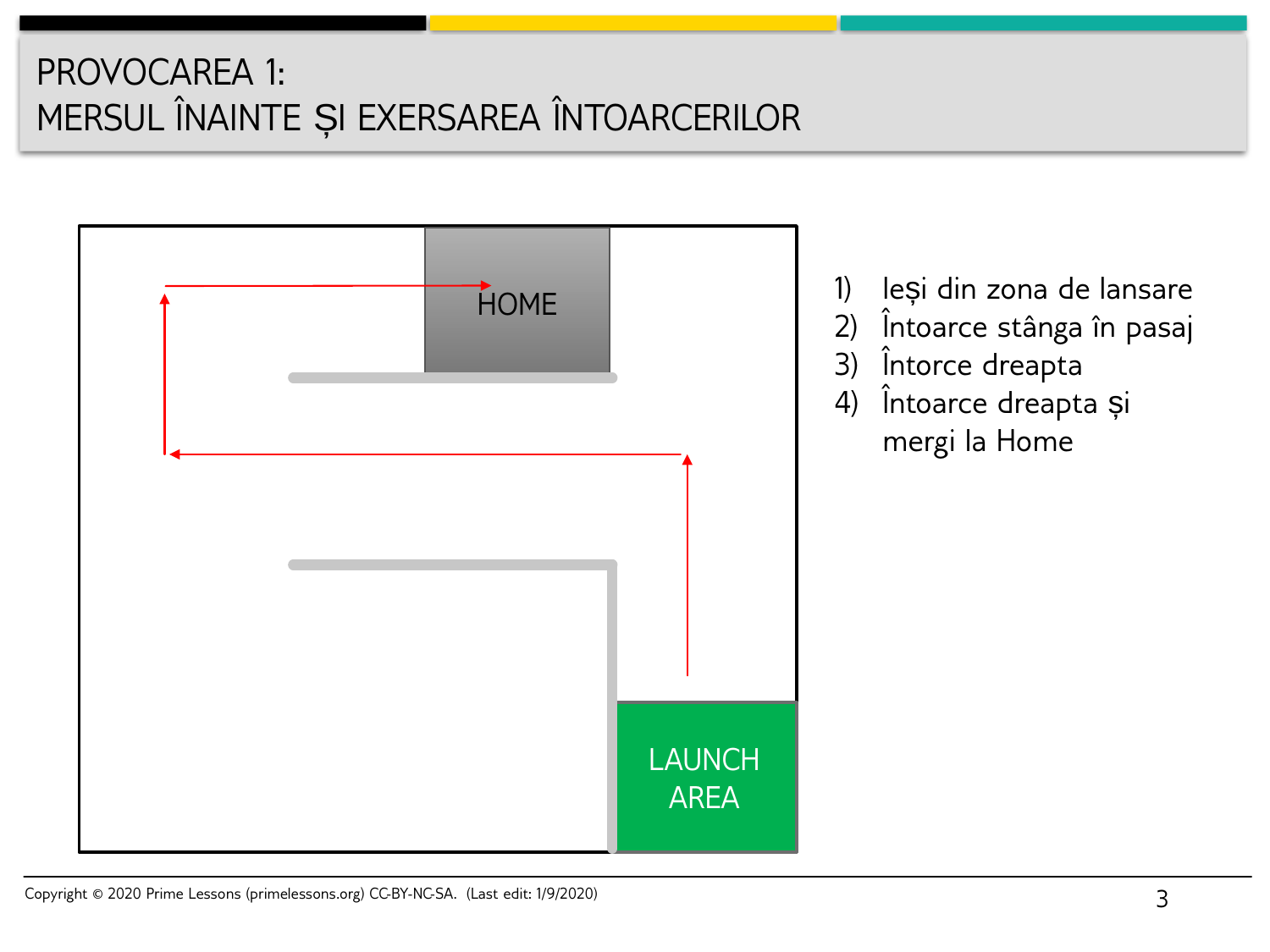

# provocarea 1: mersul înainte și exersarea întoarcerilor
Ieși din zona de lansare
Întoarce stânga în pasaj
Întorce dreapta
Întoarce dreapta și mergi la Home

HOME
LAUNCH AREA
3
Copyright © 2020 Prime Lessons (primelessons.org) CC-BY-NC-SA.  (Last edit: 1/9/2020)